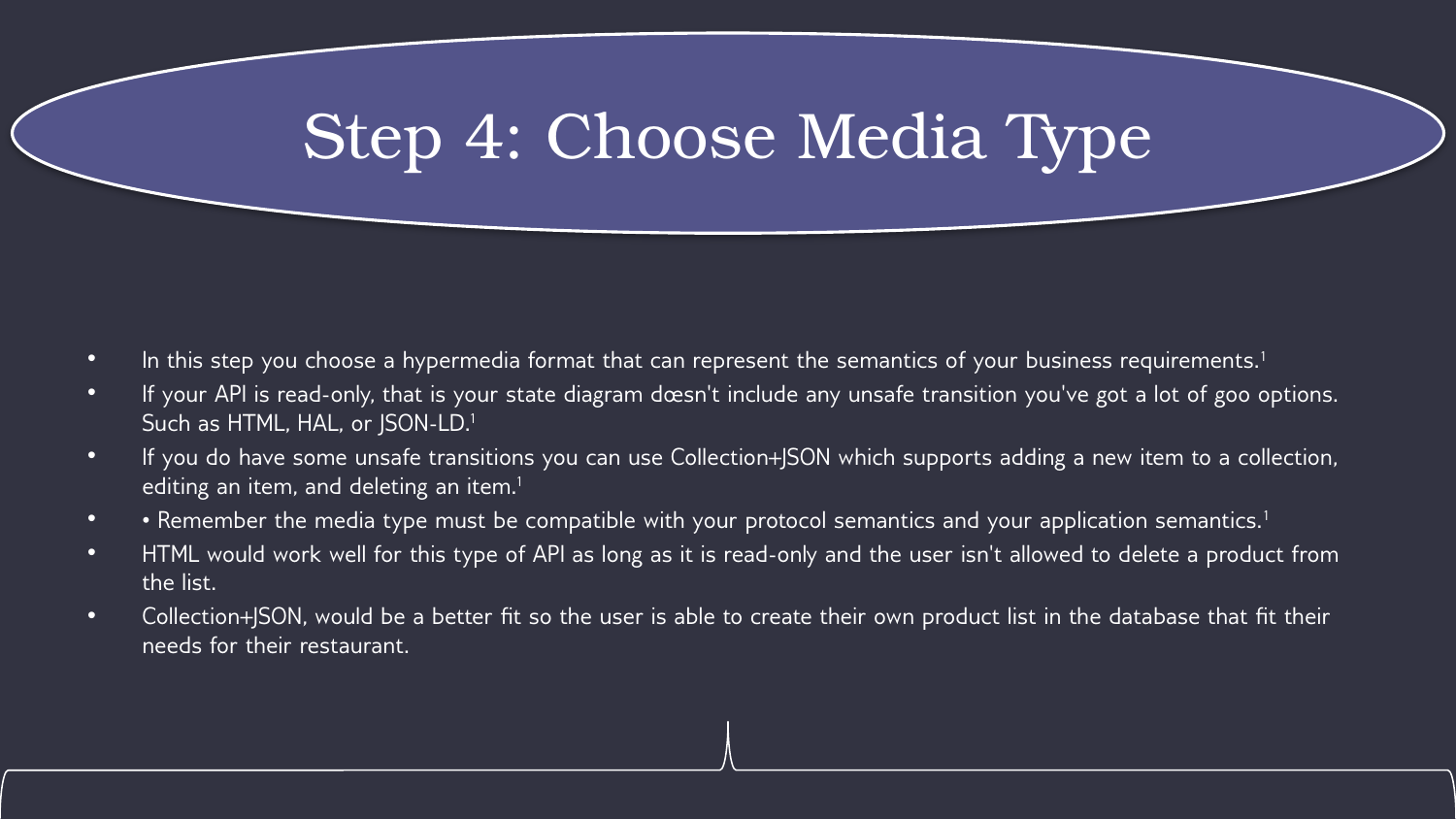

# Step 4: Choose Media Type
In this step you choose a hypermedia format that can represent the semantics of your business requirements.1
If your API is read-only, that is your state diagram doesn't include any unsafe transition you've got a lot of goo options. Such as HTML, HAL, or JSON-LD.1
If you do have some unsafe transitions you can use Collection+JSON which supports adding a new item to a collection, editing an item, and deleting an item.1
• Remember the media type must be compatible with your protocol semantics and your application semantics.1
HTML would work well for this type of API as long as it is read-only and the user isn't allowed to delete a product from the list.
Collection+JSON, would be a better fit so the user is able to create their own product list in the database that fit their needs for their restaurant.